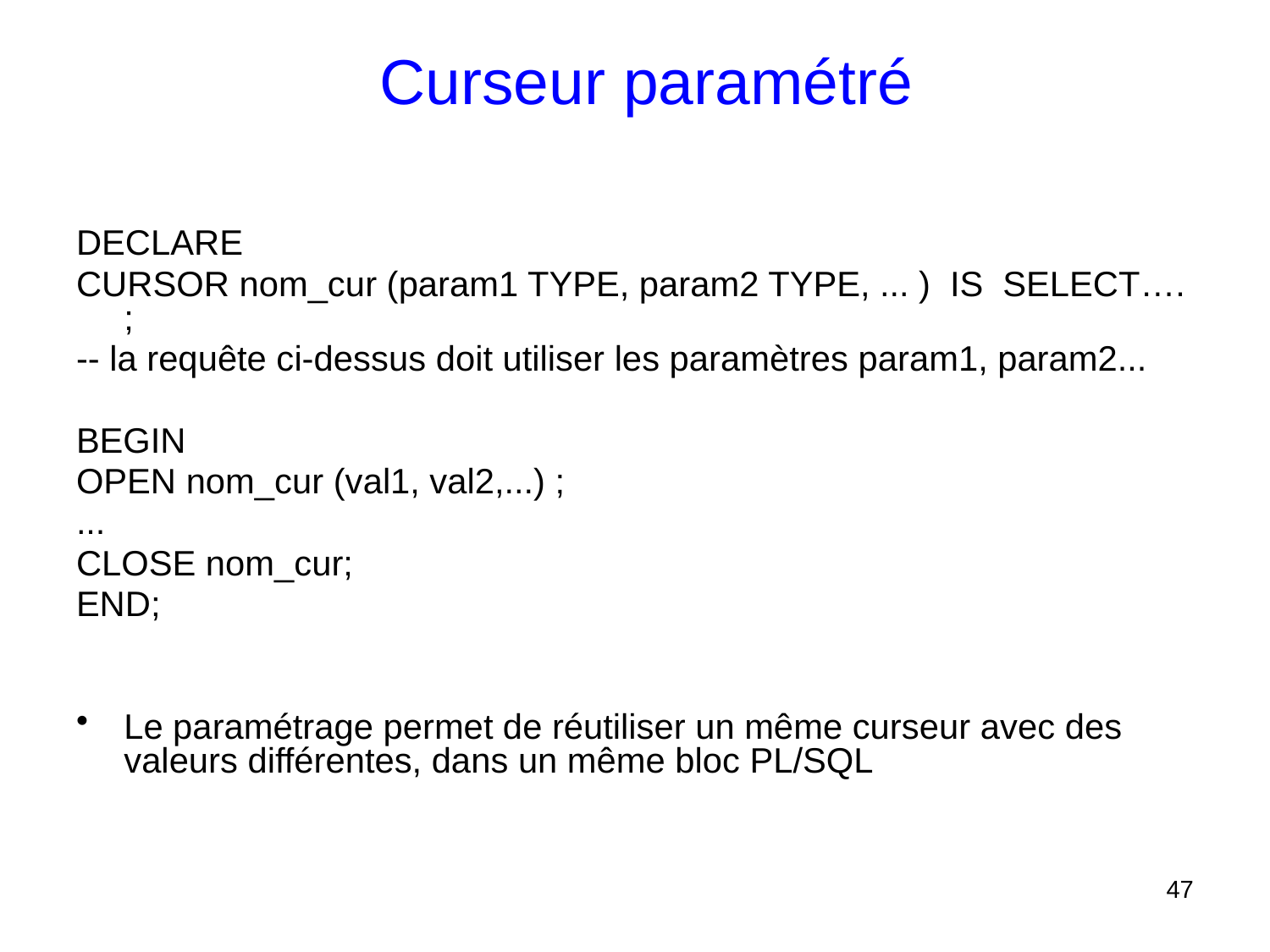

# Curseur paramétré
DECLARE
CURSOR nom_cur (param1 TYPE, param2 TYPE, ... )  IS  SELECT…. ;
-- la requête ci-dessus doit utiliser les paramètres param1, param2...

BEGIN
OPEN nom_cur (val1, val2,...) ;
...
CLOSE nom_cur;
END;

Le paramétrage permet de réutiliser un même curseur avec des valeurs différentes, dans un même bloc PL/SQL
47